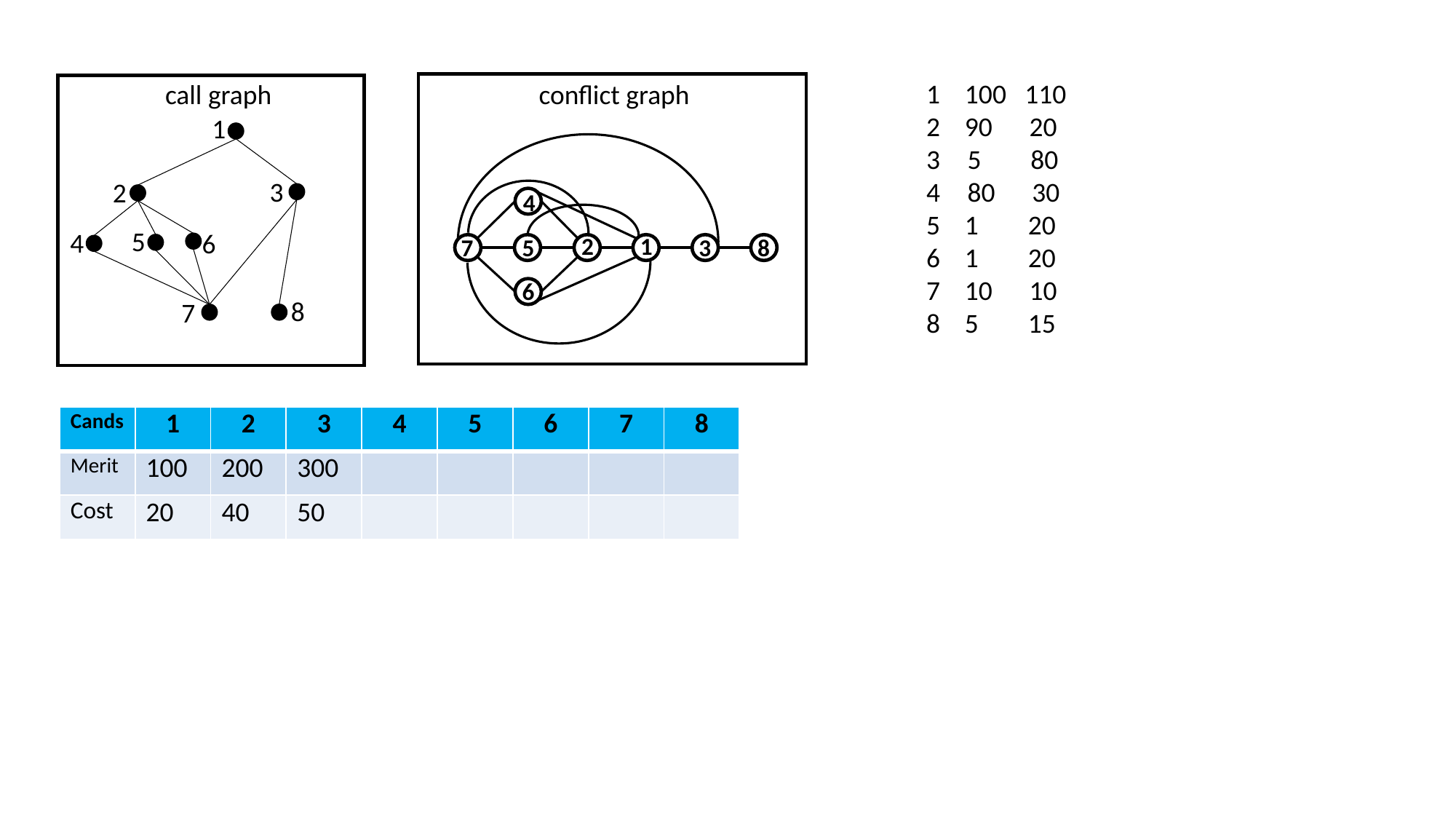

1    100   110
2    90      20
5        80
80      30
5    1        20
6    1        20
7    10      10
8    5        15
conflict graph
call graph

1

3
2

4
2
1
5
3
8
6

5
4
6
7

8
7

| Cands | 1 | 2 | 3 | 4 | 5 | 6 | 7 | 8 |
| --- | --- | --- | --- | --- | --- | --- | --- | --- |
| Merit | 100 | 200 | 300 |  |  |  |  |  |
| Cost | 20 | 40 | 50 |  |  |  |  |  |